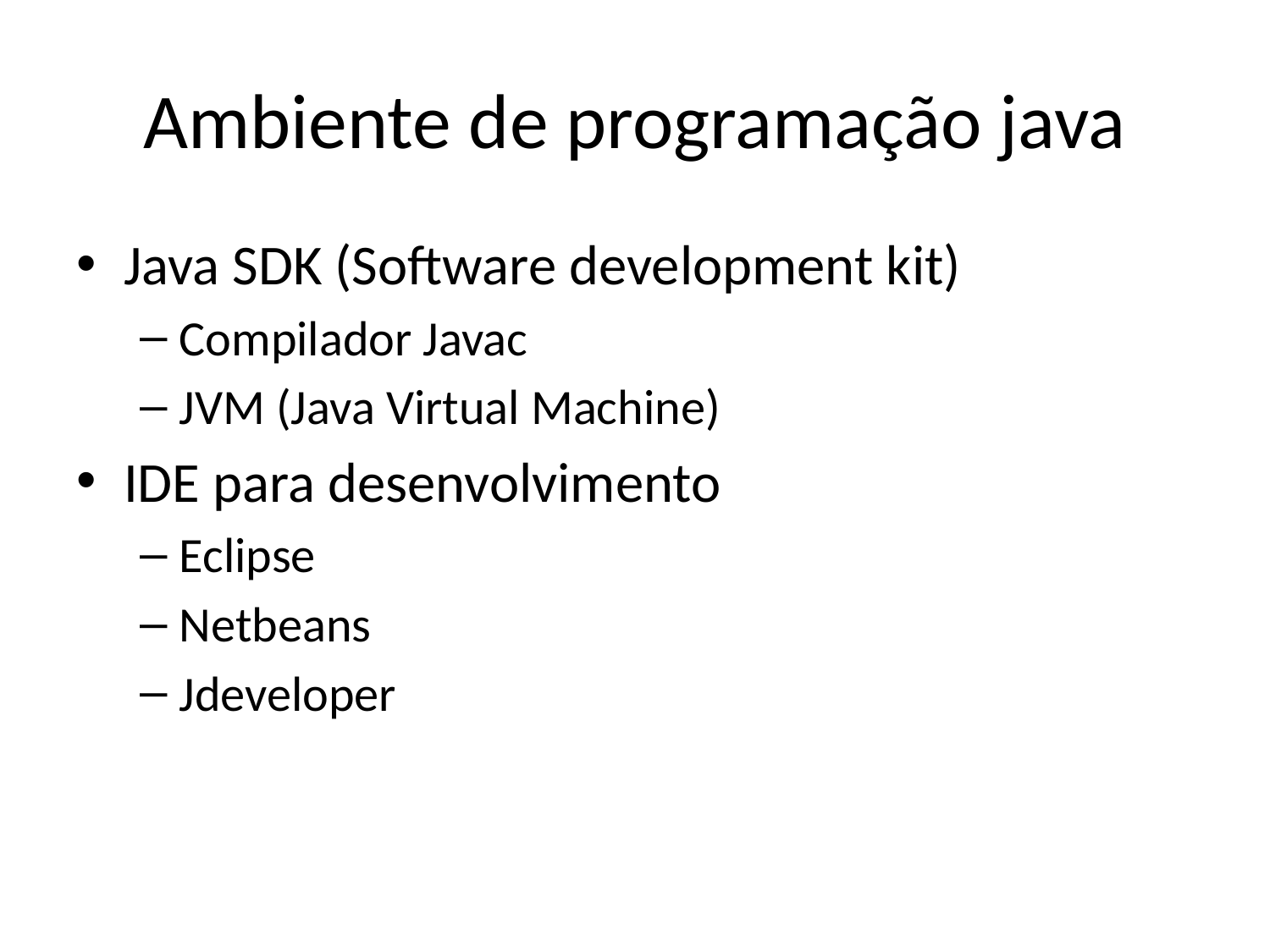

# Ambiente de programação java
Java SDK (Software development kit)
Compilador Javac
JVM (Java Virtual Machine)
IDE para desenvolvimento
Eclipse
Netbeans
Jdeveloper